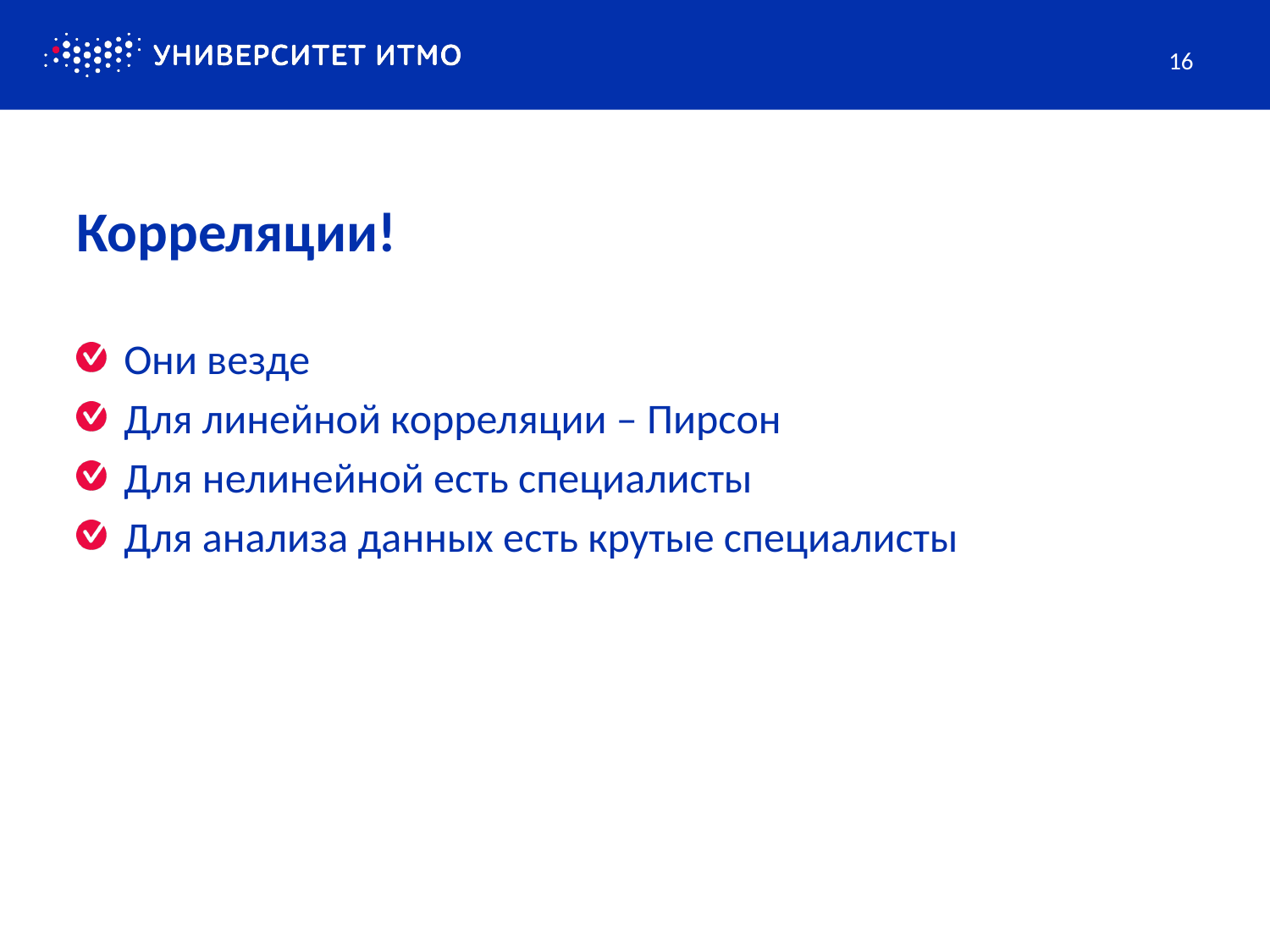

16
# Корреляции!
Они везде
Для линейной корреляции – Пирсон
Для нелинейной есть специалисты
Для анализа данных есть крутые специалисты